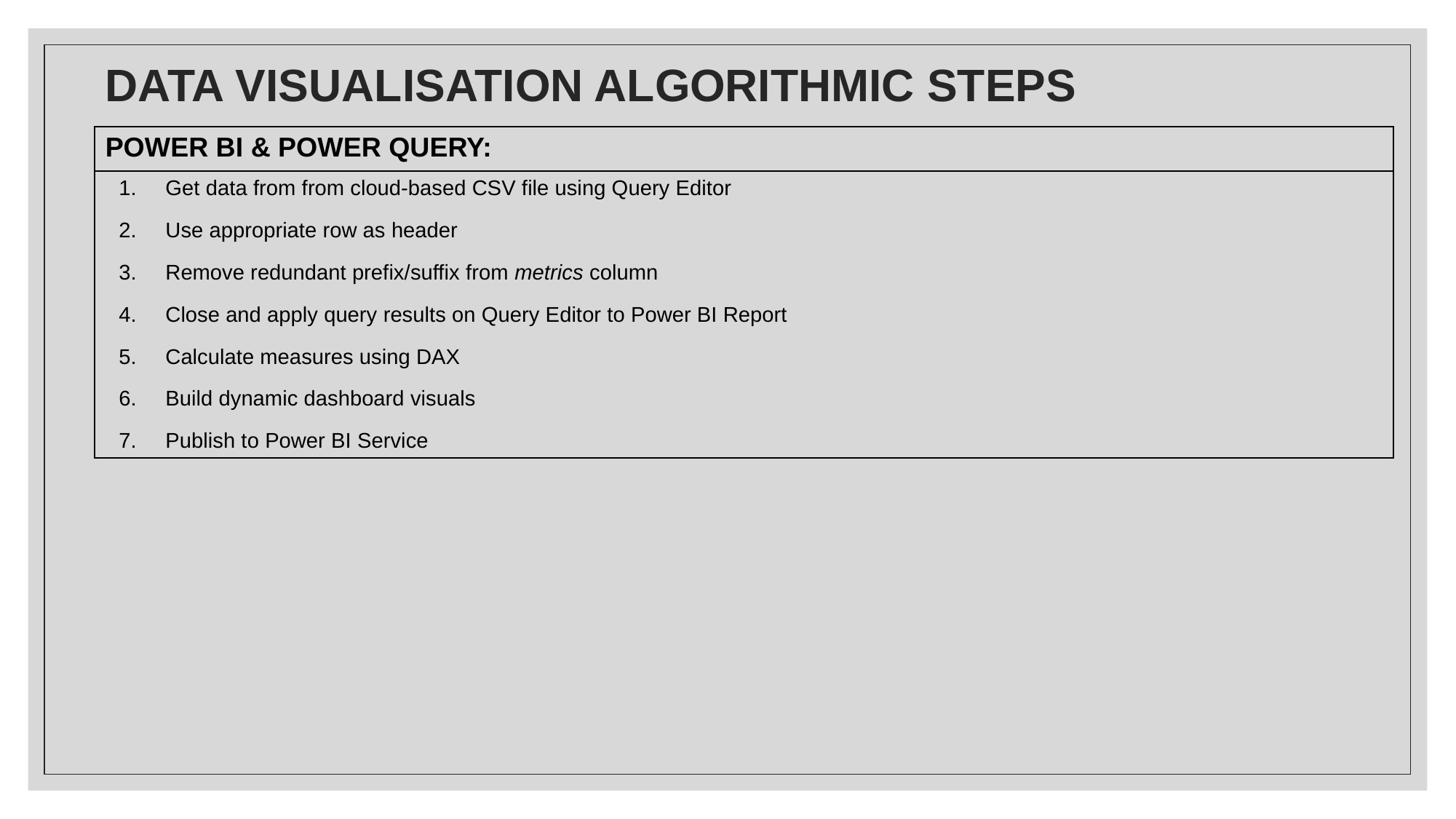

# DATA VISUALISATION ALGORITHMIC STEPS
| POWER BI & POWER QUERY: |
| --- |
| Get data from from cloud-based CSV file using Query Editor Use appropriate row as header Remove redundant prefix/suffix from metrics column Close and apply query results on Query Editor to Power BI Report Calculate measures using DAX Build dynamic dashboard visuals Publish to Power BI Service |